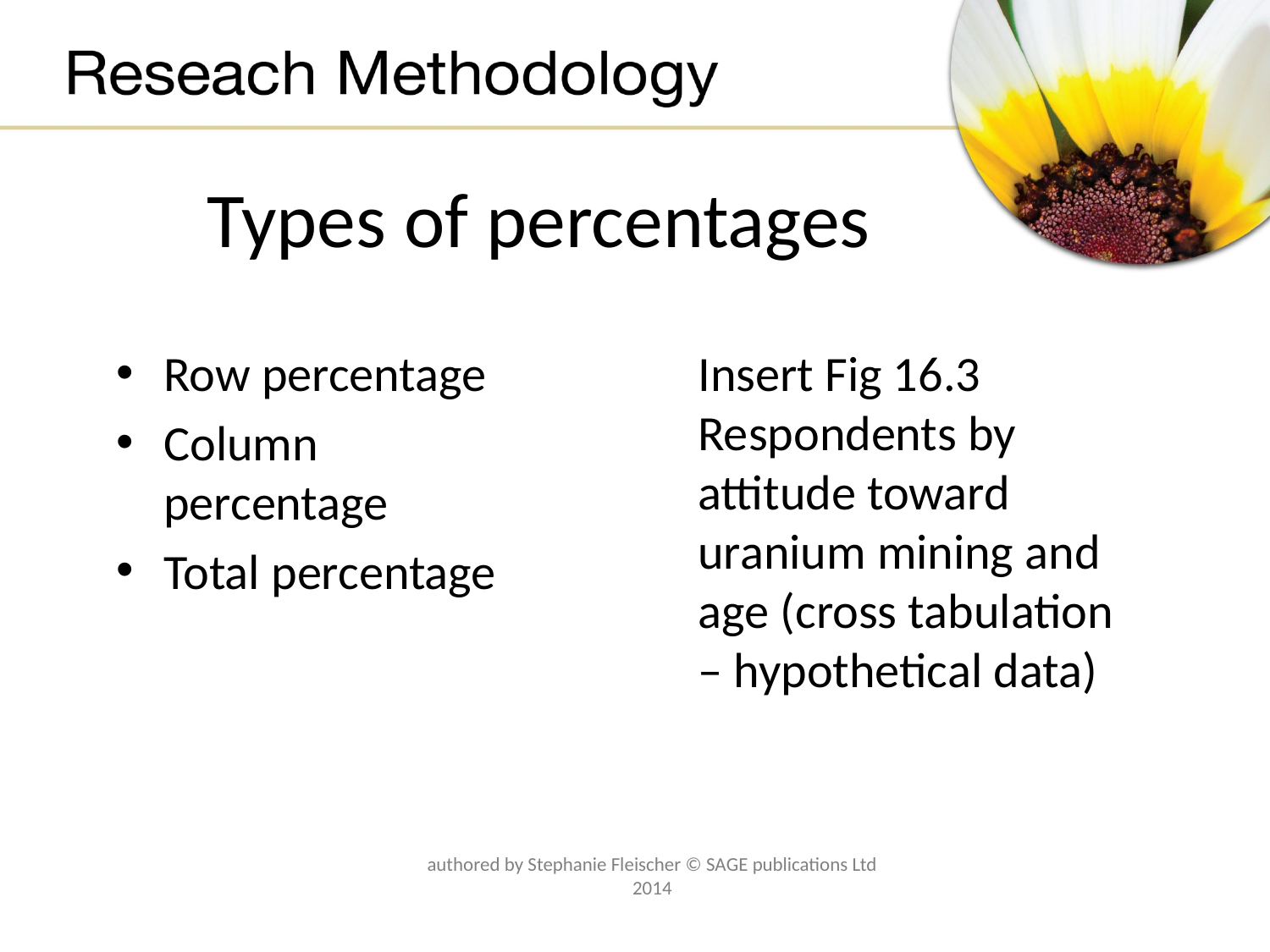

# Types of percentages
Row percentage
Column percentage
Total percentage

Insert Fig 16.3 Respondents by attitude toward uranium mining and age (cross tabulation – hypothetical data)
authored by Stephanie Fleischer © SAGE publications Ltd 2014